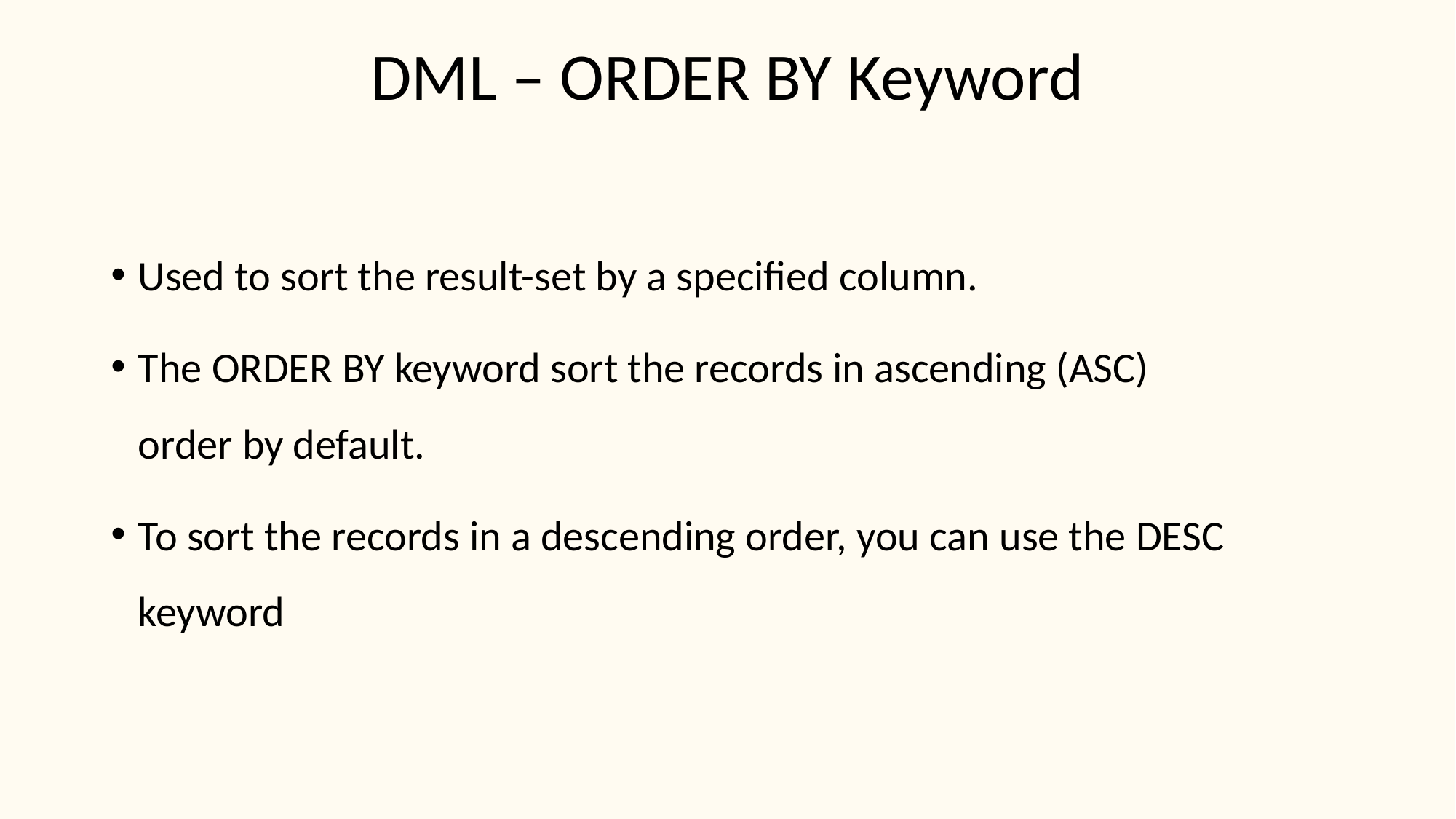

# DML – ORDER BY Keyword
Used to sort the result-set by a specified column.
The ORDER BY keyword sort the records in ascending (ASC)
order by default.
To sort the records in a descending order, you can use the DESC keyword